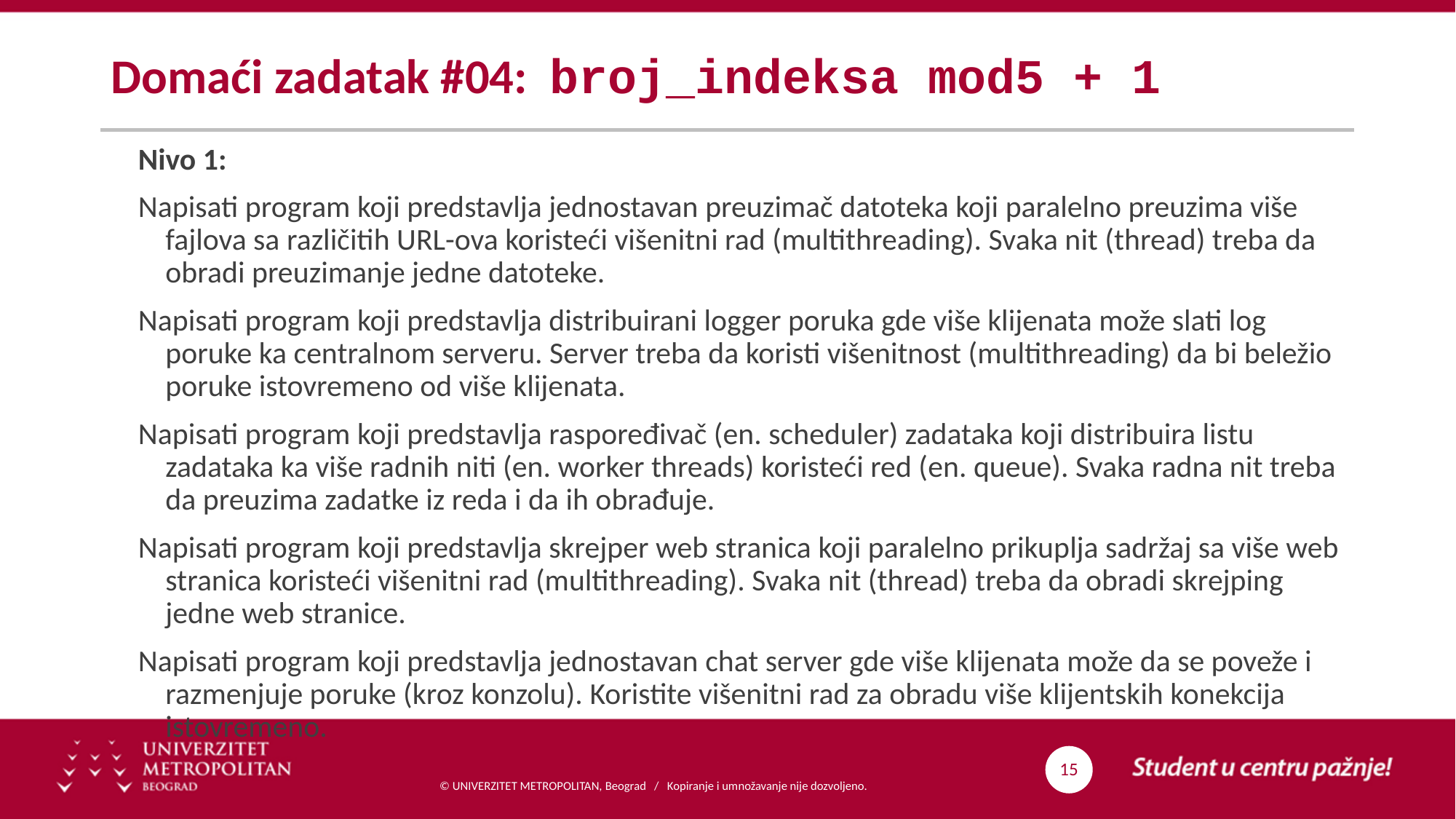

# Domaći zadatak #04:  broj_indeksa mod5 + 1
Nivo 1:
Napisati program koji predstavlja jednostavan preuzimač datoteka koji paralelno preuzima više fajlova sa različitih URL-ova koristeći višenitni rad (multithreading). Svaka nit (thread) treba da obradi preuzimanje jedne datoteke.
Napisati program koji predstavlja distribuirani logger poruka gde više klijenata može slati log poruke ka centralnom serveru. Server treba da koristi višenitnost (multithreading) da bi beležio poruke istovremeno od više klijenata.
Napisati program koji predstavlja raspoređivač (en. scheduler) zadataka koji distribuira listu zadataka ka više radnih niti (en. worker threads) koristeći red (en. queue). Svaka radna nit treba da preuzima zadatke iz reda i da ih obrađuje.
Napisati program koji predstavlja skrejper web stranica koji paralelno prikuplja sadržaj sa više web stranica koristeći višenitni rad (multithreading). Svaka nit (thread) treba da obradi skrejping jedne web stranice.
Napisati program koji predstavlja jednostavan chat server gde više klijenata može da se poveže i razmenjuje poruke (kroz konzolu). Koristite višenitni rad za obradu više klijentskih konekcija istovremeno.